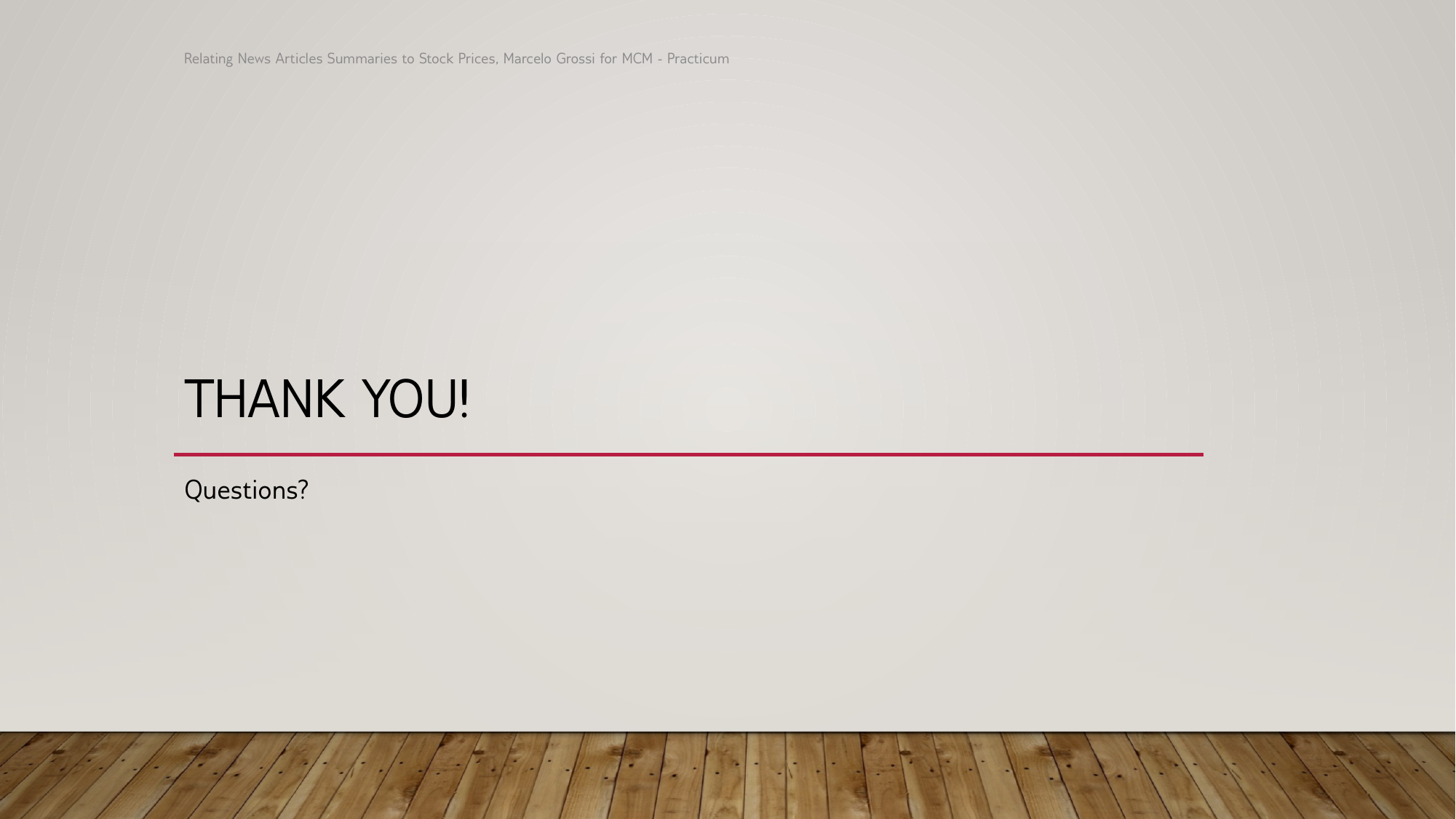

Relating News Articles Summaries to Stock Prices, Marcelo Grossi for MCM - Practicum
# Thank you!
Questions?